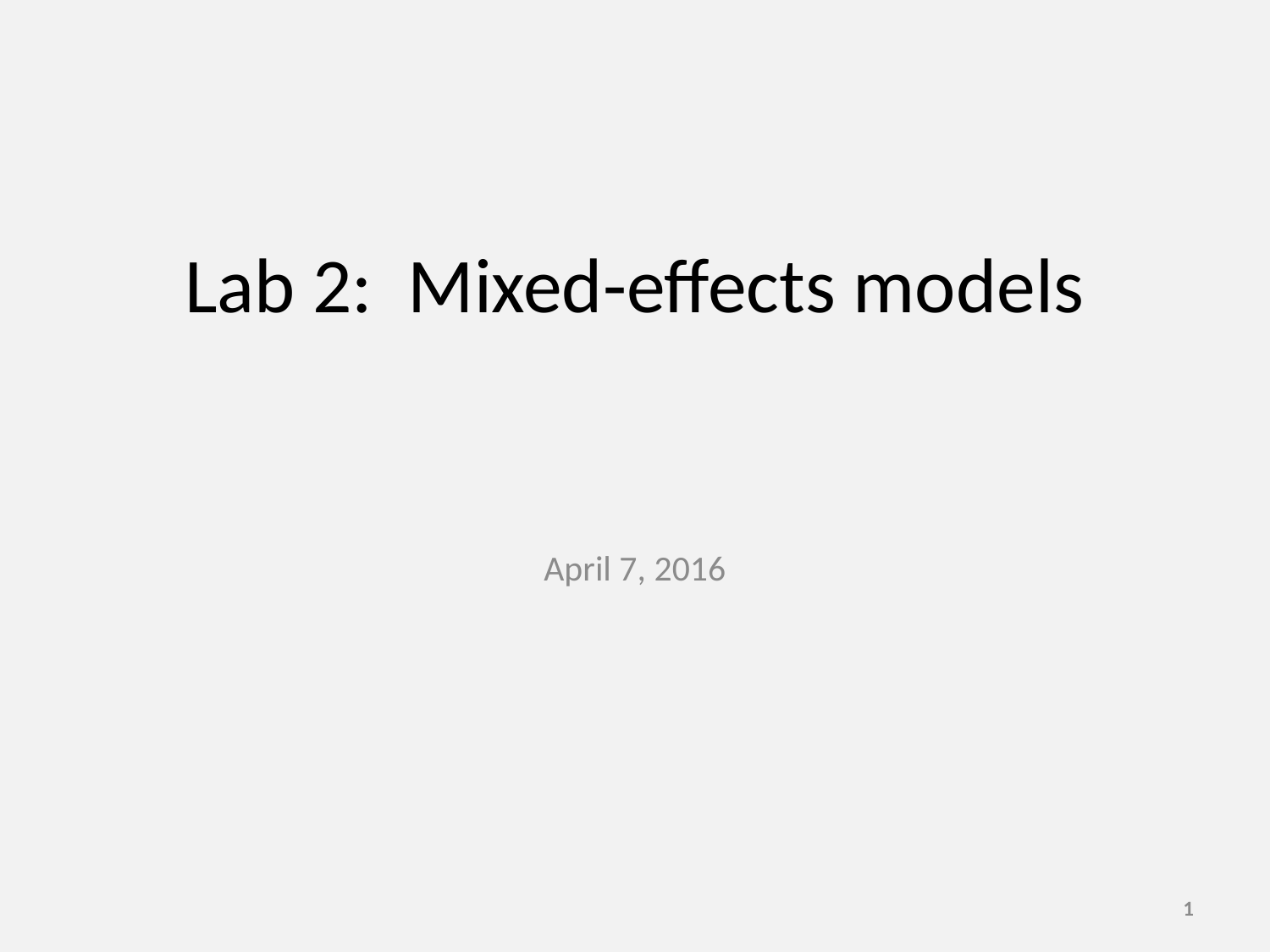

# Lab 2:  Mixed-effects models
April 7, 2016
1